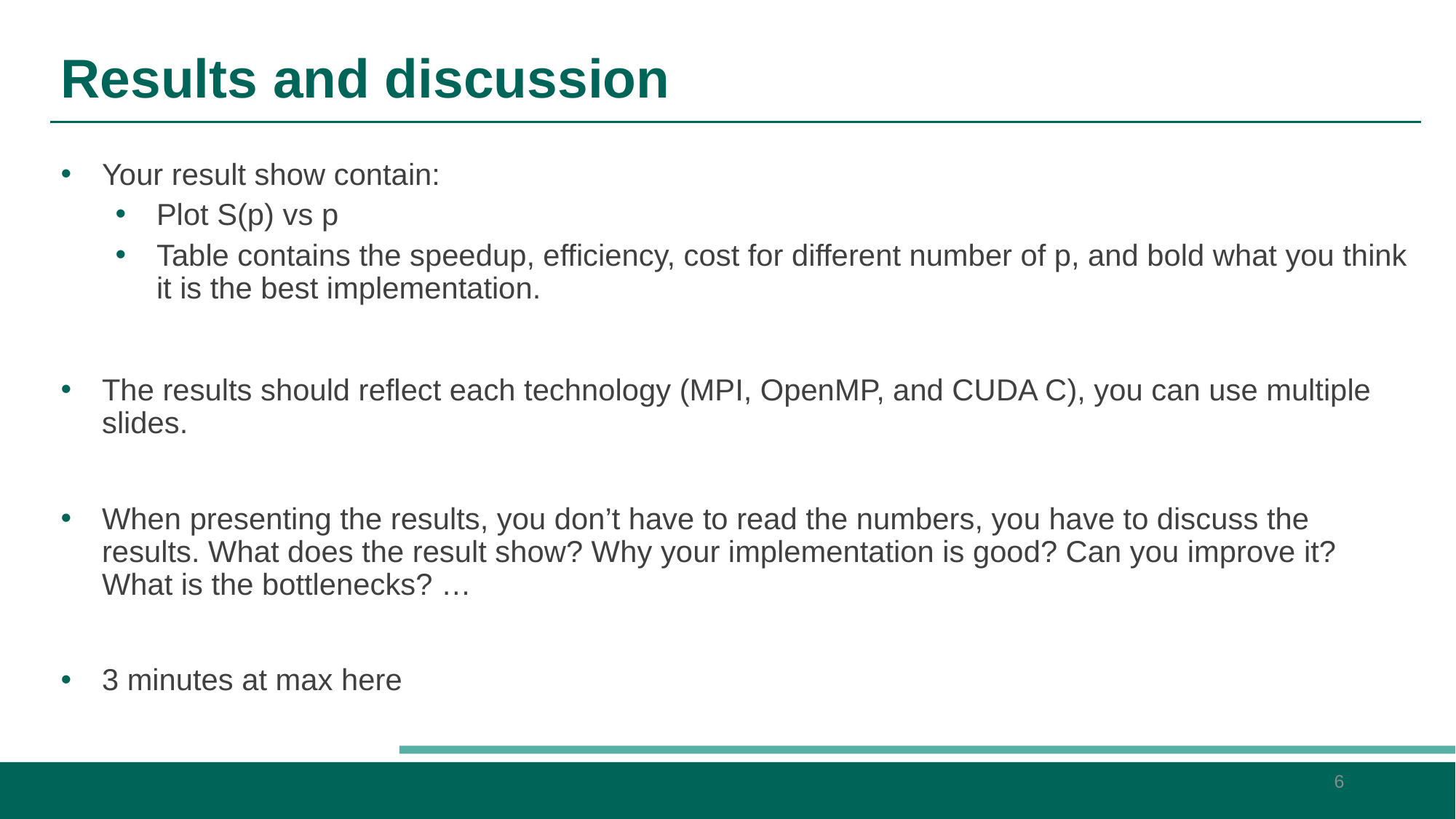

# Results and discussion
Your result show contain:
Plot S(p) vs p
Table contains the speedup, efficiency, cost for different number of p, and bold what you think it is the best implementation.

The results should reflect each technology (MPI, OpenMP, and CUDA C), you can use multiple slides.

When presenting the results, you don’t have to read the numbers, you have to discuss the results. What does the result show? Why your implementation is good? Can you improve it? What is the bottlenecks? …

3 minutes at max here
6